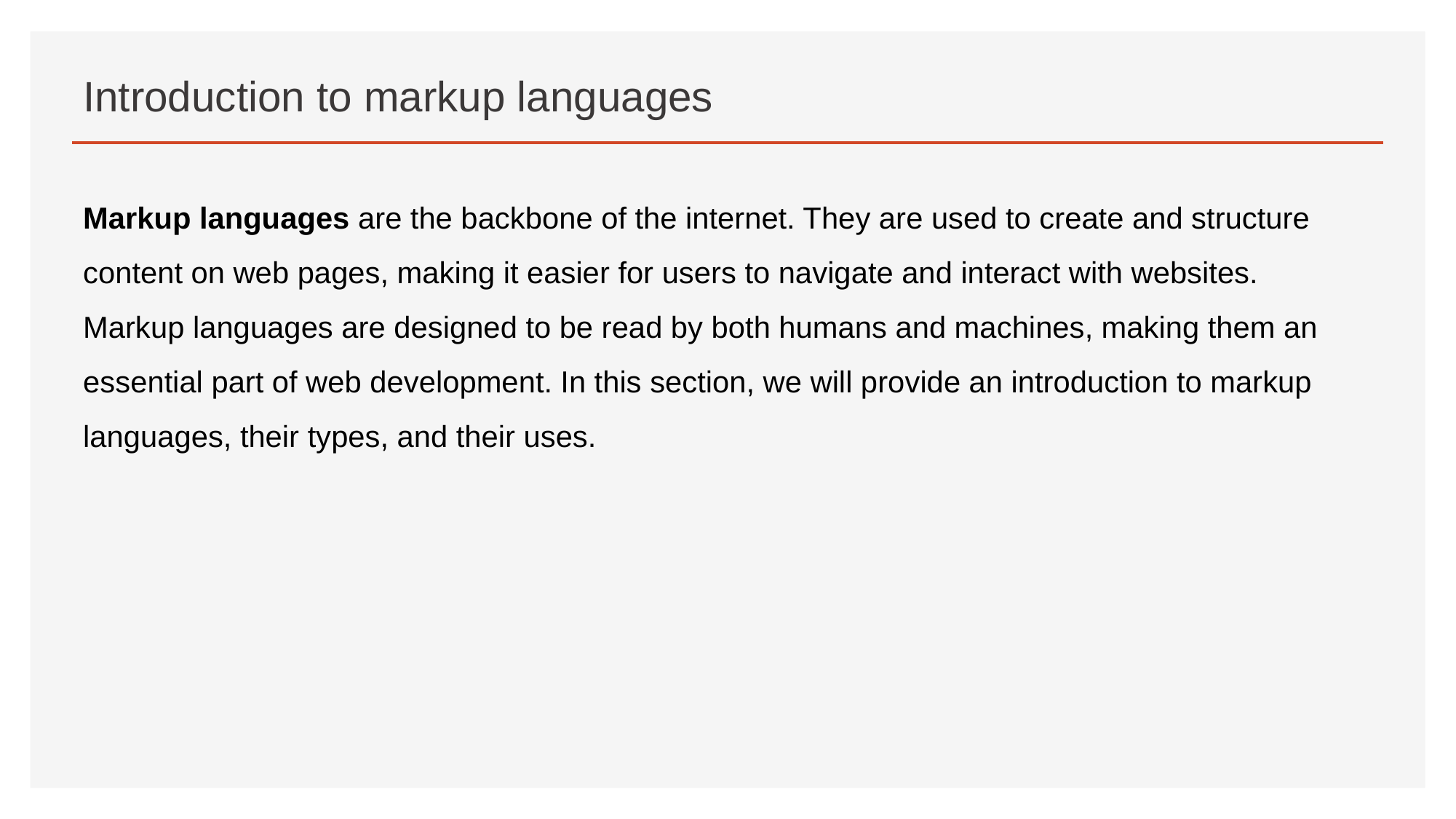

# Introduction to markup languages
Markup languages are the backbone of the internet. They are used to create and structure content on web pages, making it easier for users to navigate and interact with websites. Markup languages are designed to be read by both humans and machines, making them an essential part of web development. In this section, we will provide an introduction to markup languages, their types, and their uses.